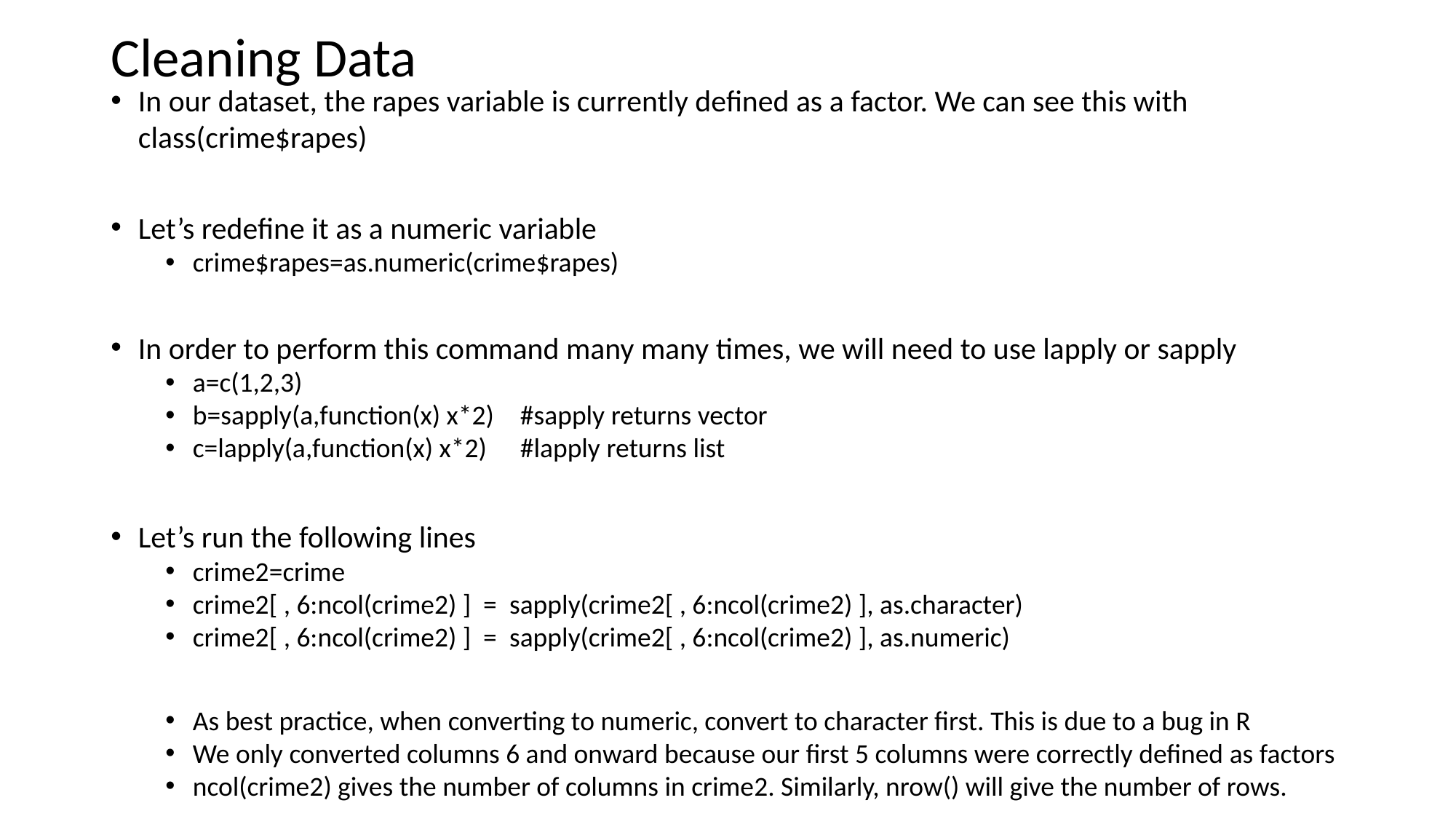

# Cleaning Data
In our dataset, the rapes variable is currently defined as a factor. We can see this with class(crime$rapes)

Let’s redefine it as a numeric variable
crime$rapes=as.numeric(crime$rapes)

In order to perform this command many many times, we will need to use lapply or sapply
a=c(1,2,3)
b=sapply(a,function(x) x*2)	#sapply returns vector
c=lapply(a,function(x) x*2)	#lapply returns list

Let’s run the following lines
crime2=crime
crime2[ , 6:ncol(crime2) ]  =  sapply(crime2[ , 6:ncol(crime2) ], as.character)
crime2[ , 6:ncol(crime2) ]  =  sapply(crime2[ , 6:ncol(crime2) ], as.numeric)

As best practice, when converting to numeric, convert to character first. This is due to a bug in R
We only converted columns 6 and onward because our first 5 columns were correctly defined as factors
ncol(crime2) gives the number of columns in crime2. Similarly, nrow() will give the number of rows.